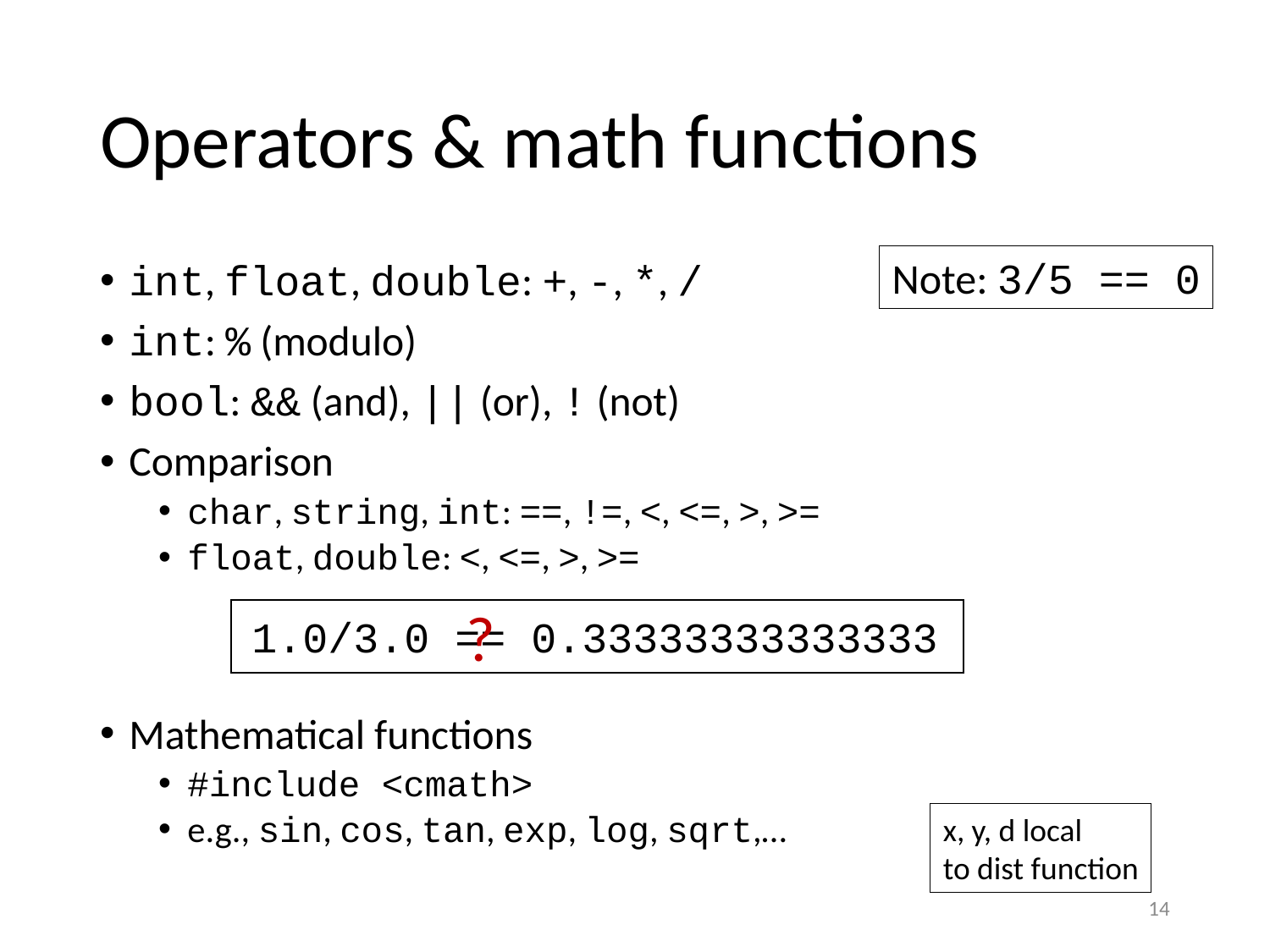

# Operators & math functions
Note: 3/5 == 0
int, float, double: +, -, *, /
int: % (modulo)
bool: && (and), || (or), ! (not)
Comparison
char, string, int: ==, !=, <, <=, >, >=
float, double: <, <=, >, >=

Mathematical functions
#include <cmath>
e.g., sin, cos, tan, exp, log, sqrt,…
?

1.0/3.0 == 0.33333333333333
x, y, d local
to dist function
14